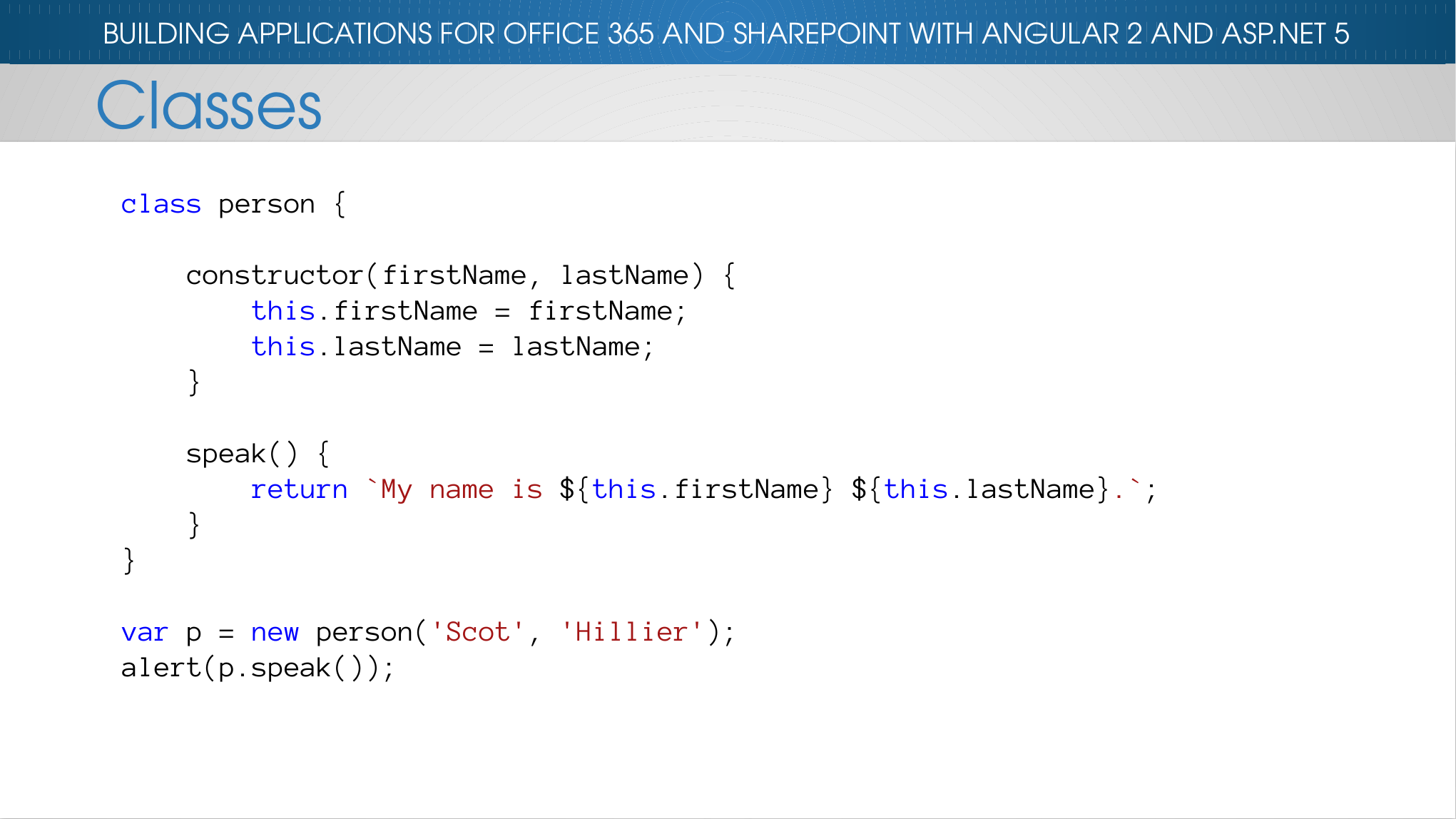

Classes
class person {

    constructor(firstName, lastName) {
        this.firstName = firstName;
        this.lastName = lastName;
    }

    speak() {
        return `My name is ${this.firstName} ${this.lastName}.`;
    }
}

var p = new person('Scot', 'Hillier');
alert(p.speak());